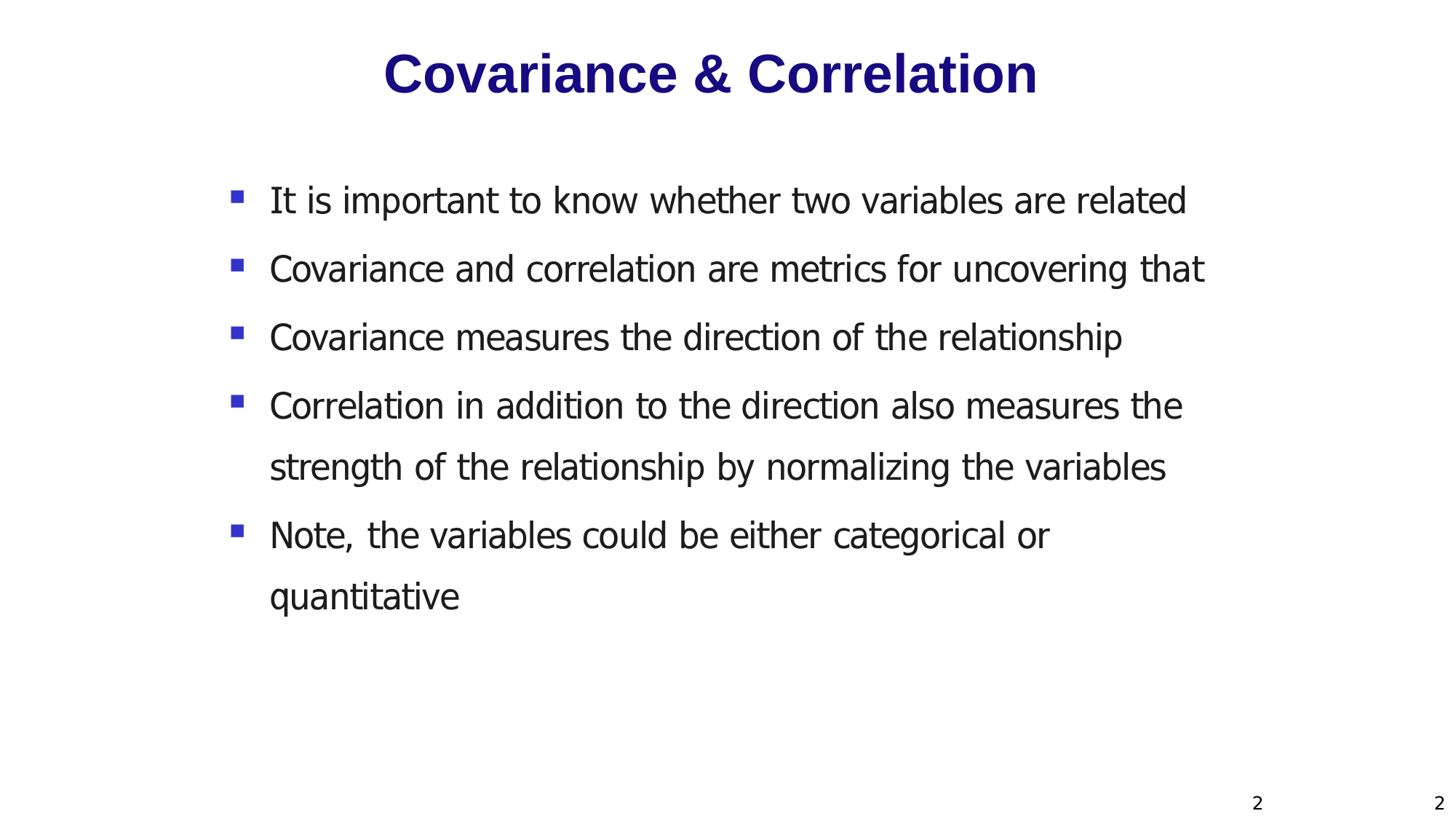

# Covariance & Correlation
It is important to know whether two variables are related
Covariance and correlation are metrics for uncovering that
Covariance measures the direction of the relationship
Correlation in addition to the direction also measures the strength of the relationship by normalizing the variables
Note, the variables could be either categorical or quantitative
2
2